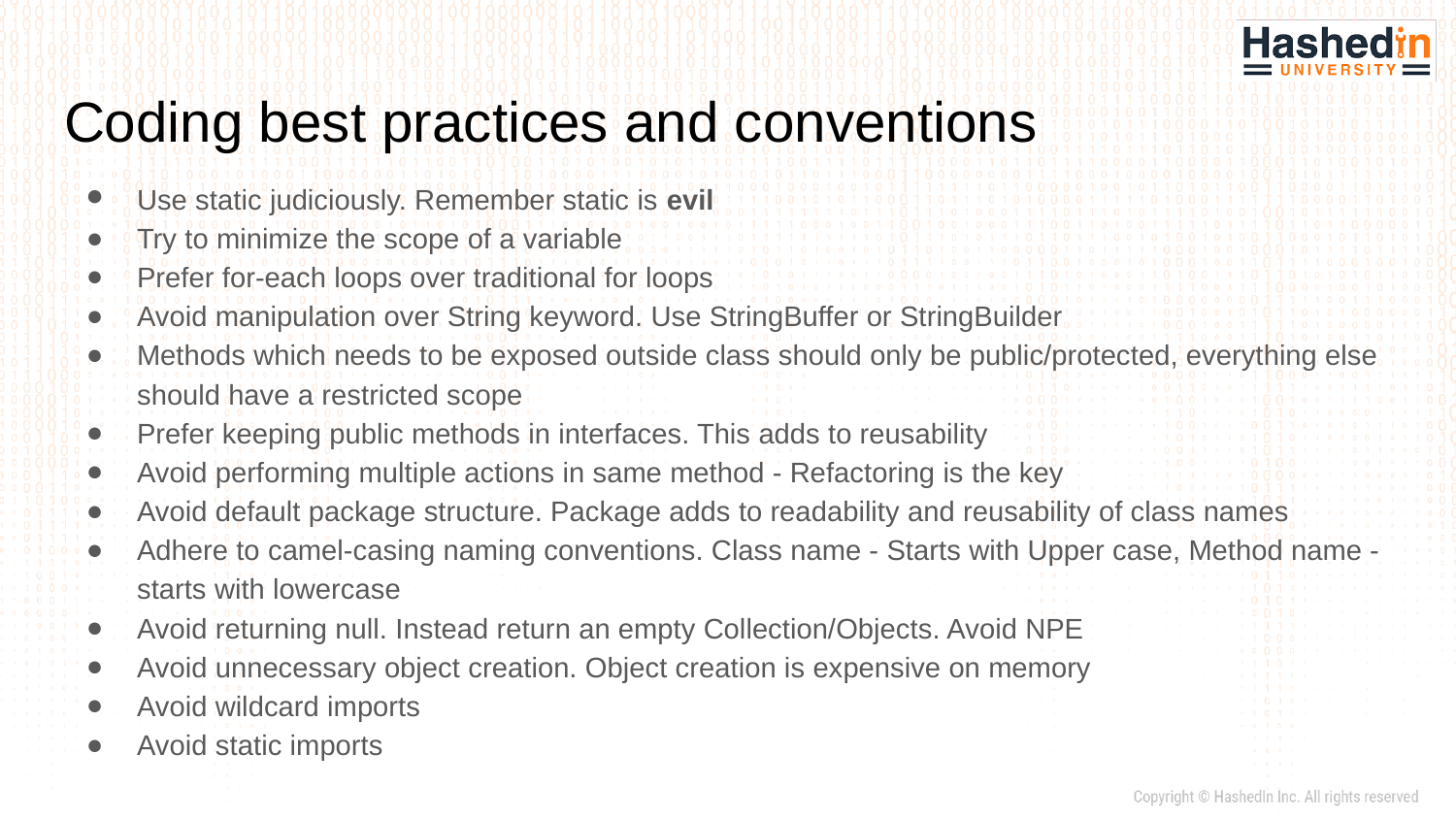

# Coding best practices and conventions
Use static judiciously. Remember static is evil
Try to minimize the scope of a variable
Prefer for-each loops over traditional for loops
Avoid manipulation over String keyword. Use StringBuffer or StringBuilder
Methods which needs to be exposed outside class should only be public/protected, everything else should have a restricted scope
Prefer keeping public methods in interfaces. This adds to reusability
Avoid performing multiple actions in same method - Refactoring is the key
Avoid default package structure. Package adds to readability and reusability of class names
Adhere to camel-casing naming conventions. Class name - Starts with Upper case, Method name - starts with lowercase
Avoid returning null. Instead return an empty Collection/Objects. Avoid NPE
Avoid unnecessary object creation. Object creation is expensive on memory
Avoid wildcard imports
Avoid static imports